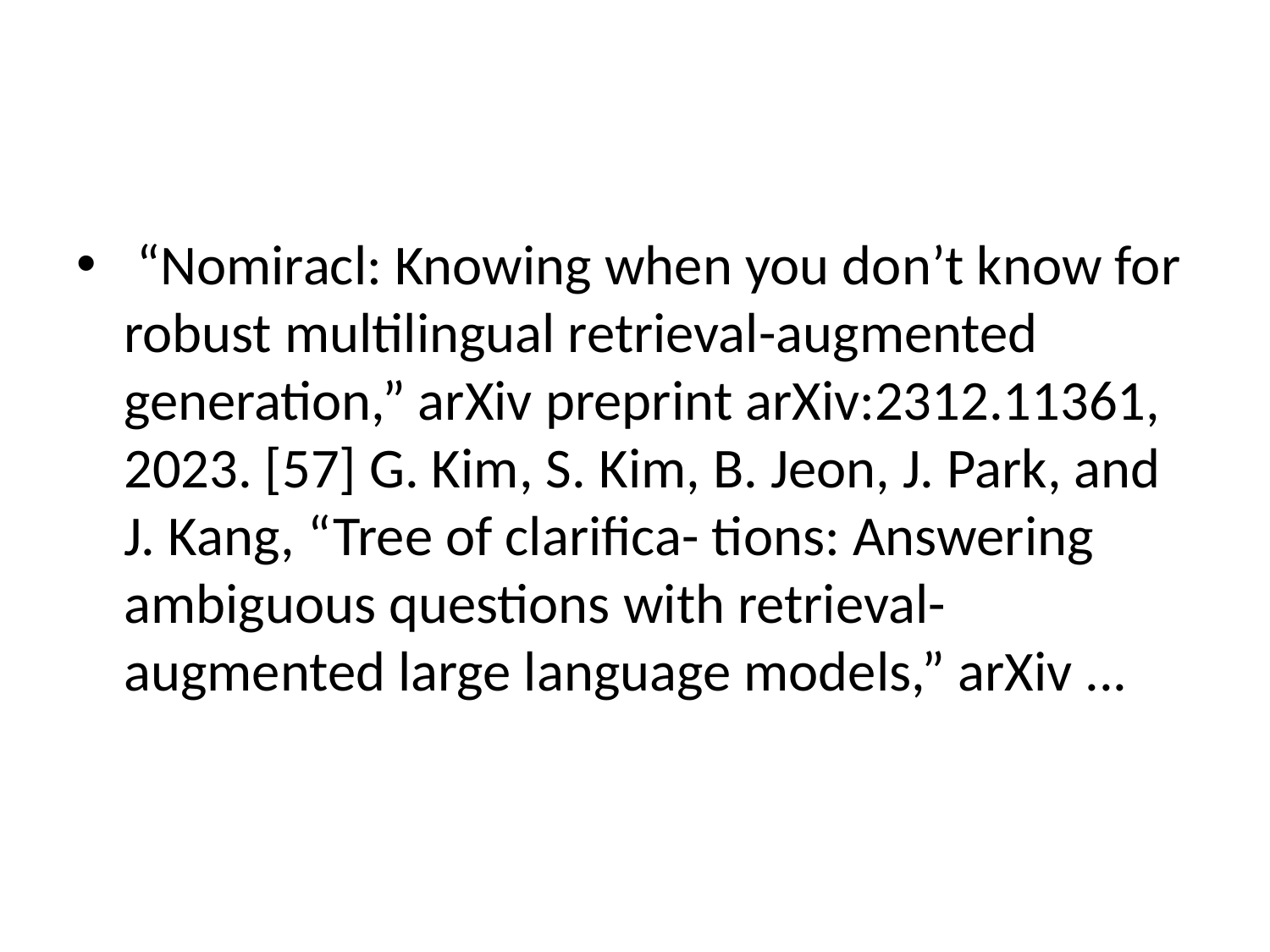

#
 “Nomiracl: Knowing when you don’t know for robust multilingual retrieval-augmented generation,” arXiv preprint arXiv:2312.11361, 2023. [57] G. Kim, S. Kim, B. Jeon, J. Park, and J. Kang, “Tree of clarifica- tions: Answering ambiguous questions with retrieval-augmented large language models,” arXiv ...